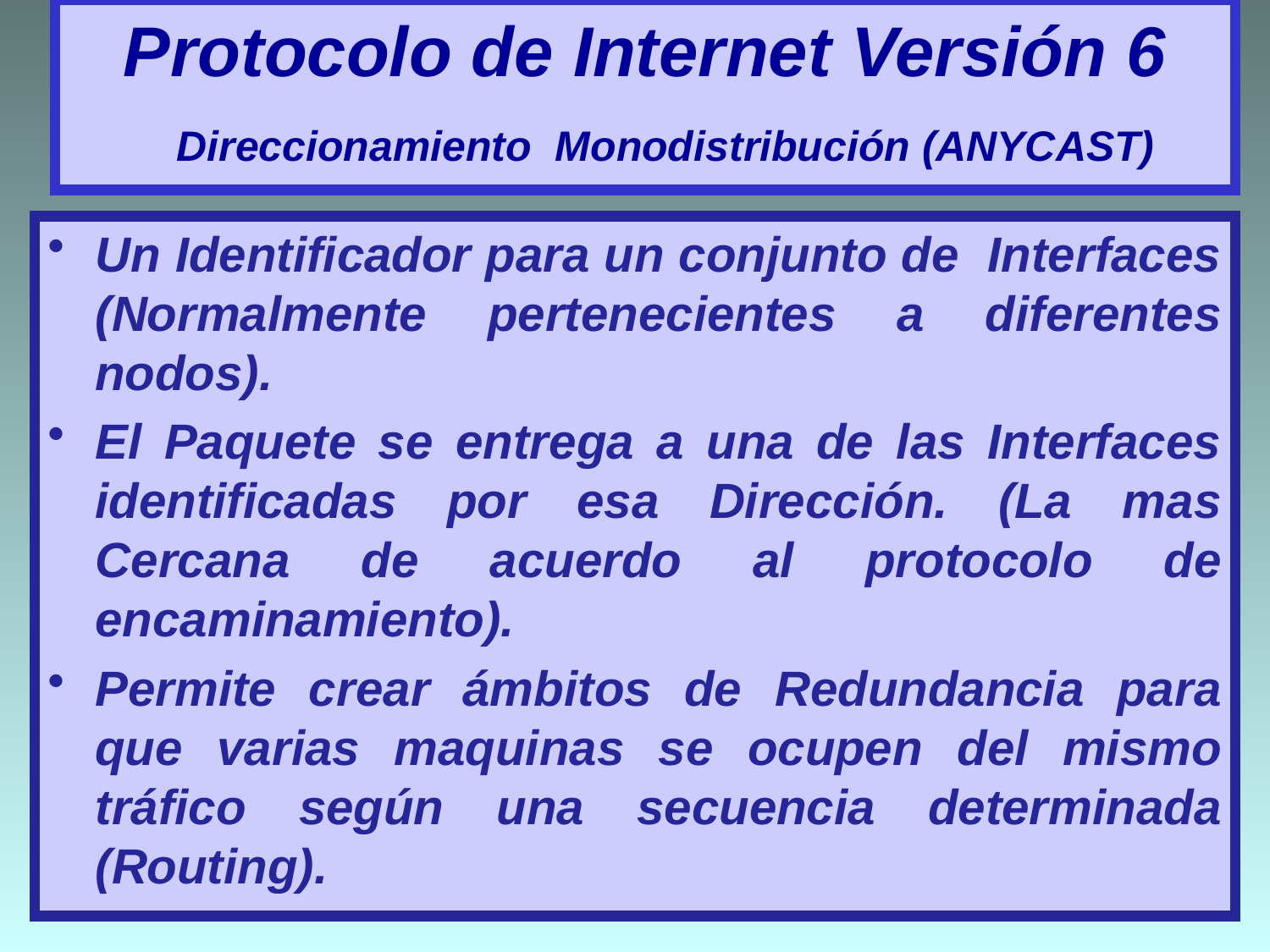

Protocolo de Internet Versión 6
 Direccionamiento  Monodistribución (ANYCAST)
Un Identificador para un conjunto de  Interfaces (Normalmente pertenecientes a diferentes nodos).
El Paquete se entrega a una de las Interfaces identificadas por esa Dirección. (La mas Cercana de acuerdo al protocolo de encaminamiento).
Permite crear ámbitos de Redundancia para que varias maquinas se ocupen del mismo tráfico según una secuencia determinada (Routing).